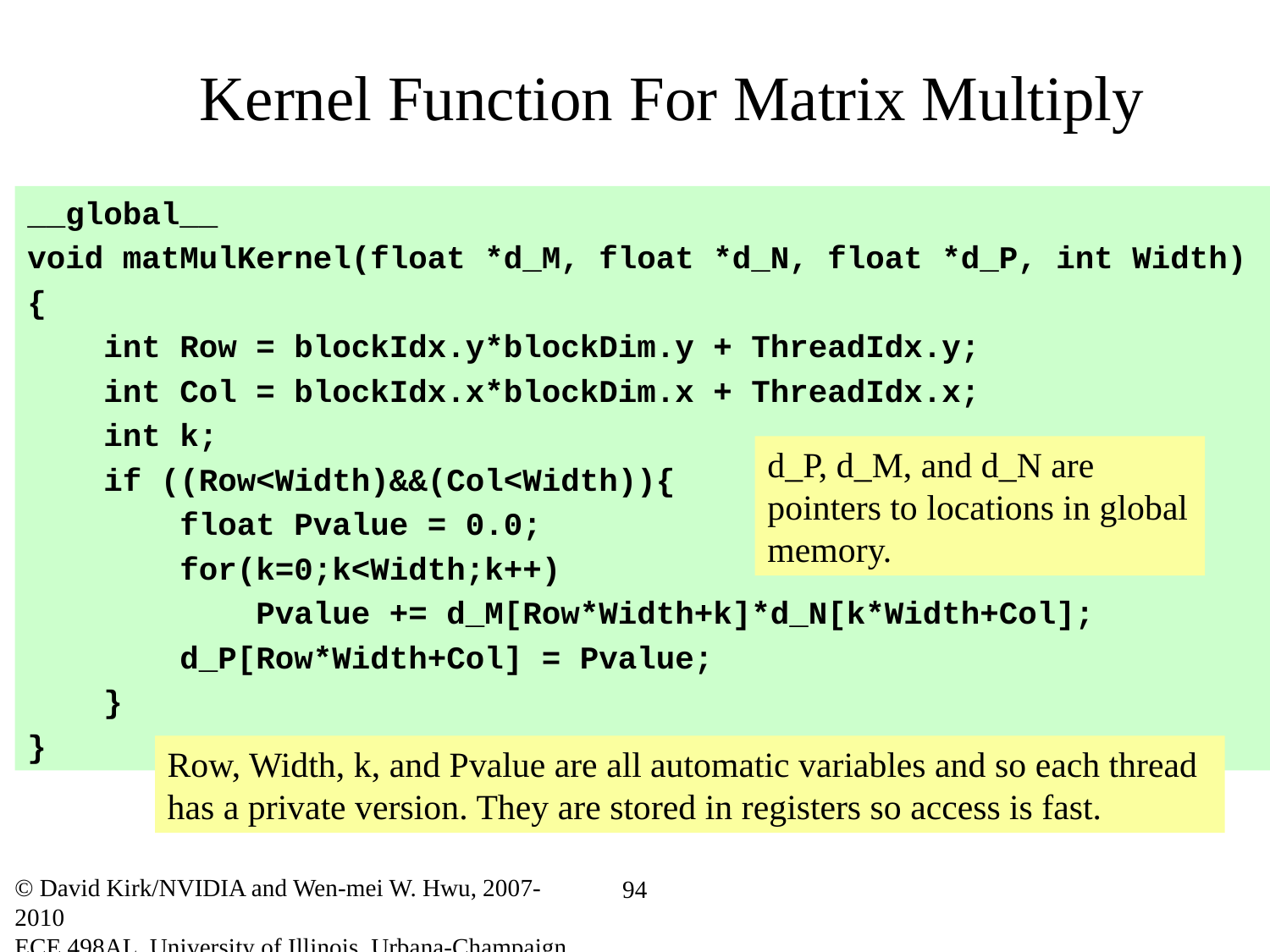

# Kernel Function For Matrix Multiply
__global__
void matMulKernel(float *d_M, float *d_N, float *d_P, int Width)
{
    int Row = blockIdx.y*blockDim.y + ThreadIdx.y;
    int Col = blockIdx.x*blockDim.x + ThreadIdx.x;
    int k;
    if ((Row<Width)&&(Col<Width)){
        float Pvalue = 0.0;
        for(k=0;k<Width;k++)
            Pvalue += d_M[Row*Width+k]*d_N[k*Width+Col];
        d_P[Row*Width+Col] = Pvalue;
    }
}
d_P, d_M, and d_N are pointers to locations in global memory.
Row, Width, k, and Pvalue are all automatic variables and so each thread has a private version. They are stored in registers so access is fast.
© David Kirk/NVIDIA and Wen-mei W. Hwu, 2007-2010
ECE 498AL, University of Illinois, Urbana-Champaign
94